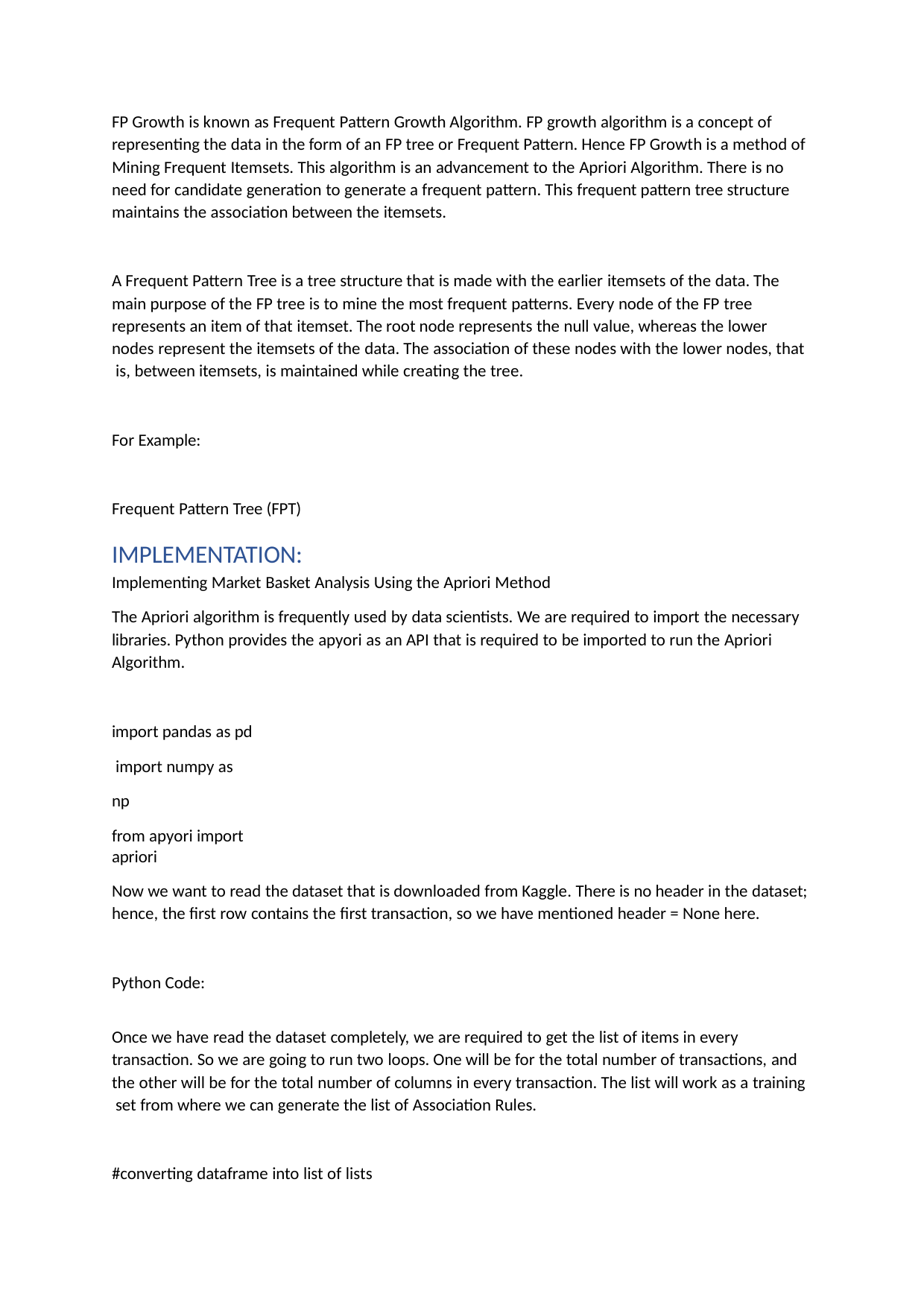

FP Growth is known as Frequent Pattern Growth Algorithm. FP growth algorithm is a concept of  representing the data in the form of an FP tree or Frequent Pattern. Hence FP Growth is a method of  Mining Frequent Itemsets. This algorithm is an advancement to the Apriori Algorithm. There is no  need for candidate generation to generate a frequent pattern. This frequent pattern tree structure  maintains the association between the itemsets.

A Frequent Pattern Tree is a tree structure that is made with the earlier itemsets of the data. The  main purpose of the FP tree is to mine the most frequent patterns. Every node of the FP tree  represents an item of that itemset. The root node represents the null value, whereas the lower  nodes represent the itemsets of the data. The association of these nodes with the lower nodes, that  is, between itemsets, is maintained while creating the tree.

For Example:

Frequent Pattern Tree (FPT)

IMPLEMENTATION:
Implementing Market Basket Analysis Using the Apriori Method
The Apriori algorithm is frequently used by data scientists. We are required to import the necessary  libraries. Python provides the apyori as an API that is required to be imported to run the Apriori  Algorithm.

import pandas as pd  import numpy as np
from apyori import apriori
Now we want to read the dataset that is downloaded from Kaggle. There is no header in the dataset;  hence, the first row contains the first transaction, so we have mentioned header = None here.

Python Code:
Once we have read the dataset completely, we are required to get the list of items in every  transaction. So we are going to run two loops. One will be for the total number of transactions, and  the other will be for the total number of columns in every transaction. The list will work as a training  set from where we can generate the list of Association Rules.

#converting dataframe into list of lists